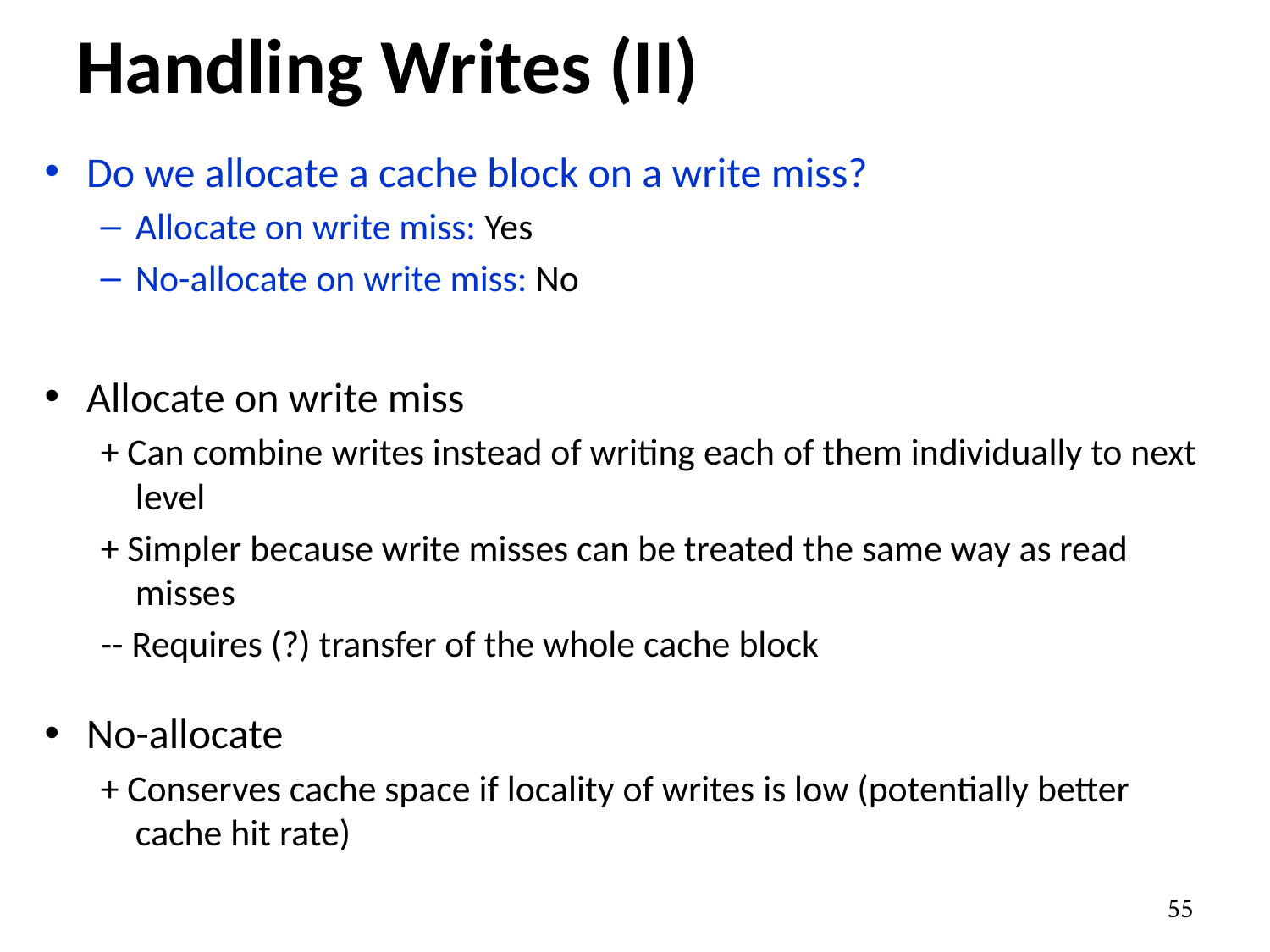

# Handling Writes (II)
Do we allocate a cache block on a write miss?
Allocate on write miss: Yes
No-allocate on write miss: No

Allocate on write miss
+ Can combine writes instead of writing each of them individually to next level
+ Simpler because write misses can be treated the same way as read misses
-- Requires (?) transfer of the whole cache block

No-allocate
+ Conserves cache space if locality of writes is low (potentially better cache hit rate)
55